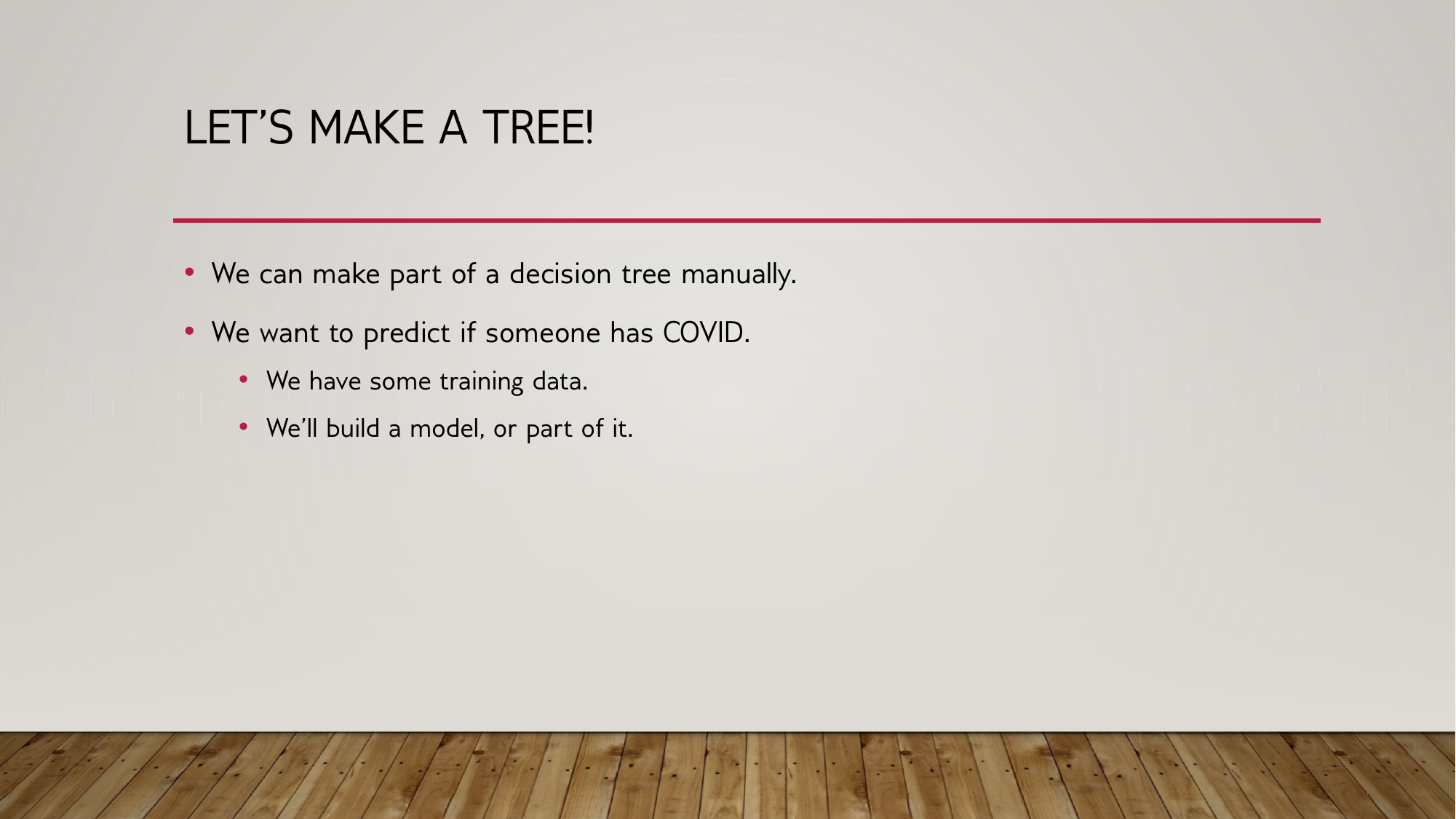

# Let’s Make a Tree!
We can make part of a decision tree manually.
We want to predict if someone has COVID.
We have some training data.
We’ll build a model, or part of it.